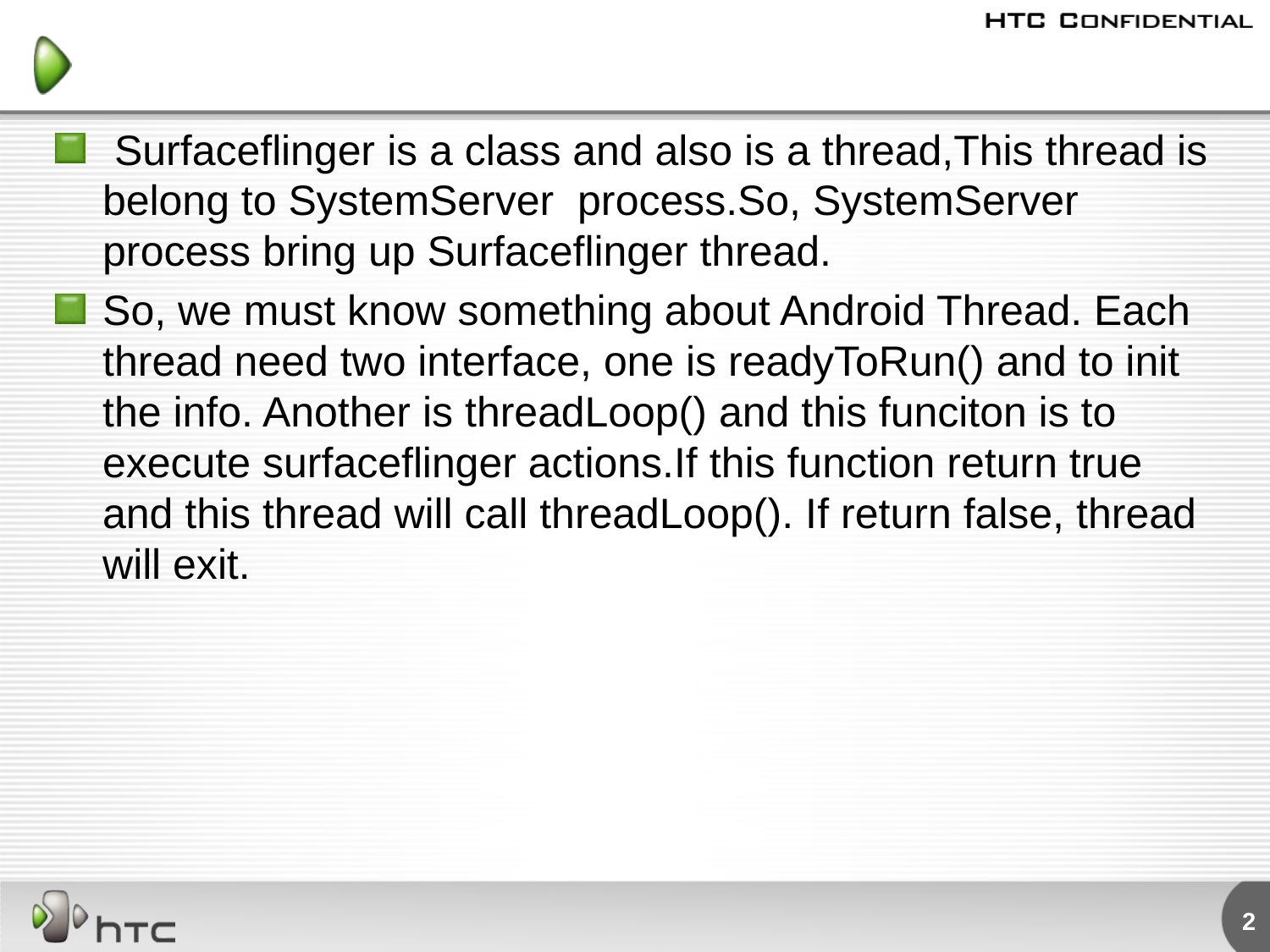

#
 Surfaceflinger is a class and also is a thread,This thread is belong to SystemServer  process.So, SystemServer process bring up Surfaceflinger thread.
So, we must know something about Android Thread. Each thread need two interface, one is readyToRun() and to init the info. Another is threadLoop() and this funciton is to execute surfaceflinger actions.If this function return true and this thread will call threadLoop(). If return false, thread will exit.